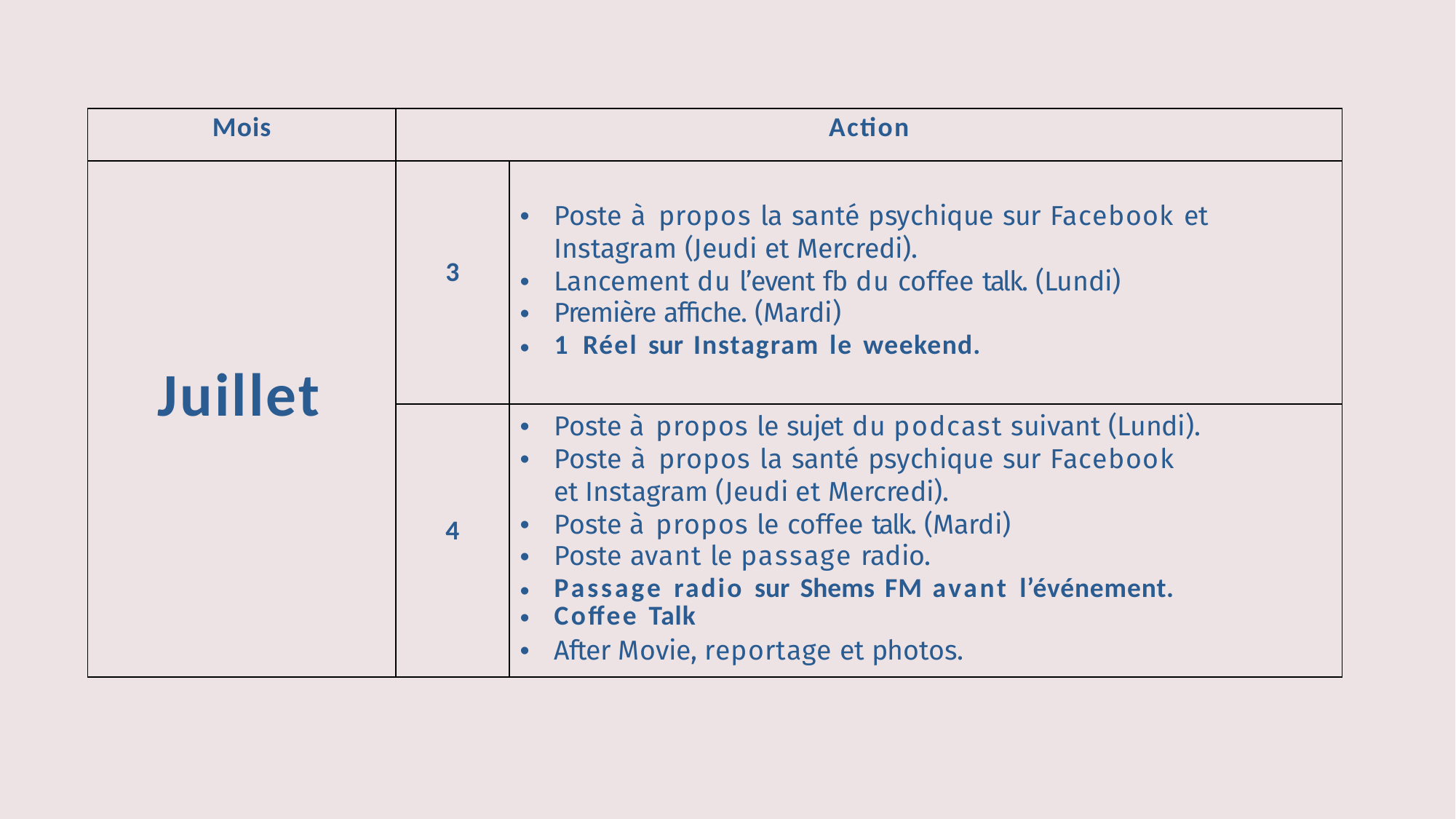

| Mois | Action |  |
| --- | --- | --- |
| Juillet | 3 | Poste à propos la santé psychique sur Facebook et Instagram (Jeudi et Mercredi). Lancement du l’event fb du coffee talk. (Lundi) Première affiche. (Mardi) 1 Réel sur Instagram le weekend. |
|  | 4 | Poste à propos le sujet du podcast suivant (Lundi). Poste à propos la santé psychique sur Facebook et Instagram (Jeudi et Mercredi). Poste à propos le coffee talk. (Mardi) Poste avant le passage radio. Passage radio sur Shems FM avant l’événement. Coffee Talk After Movie, reportage et photos. |